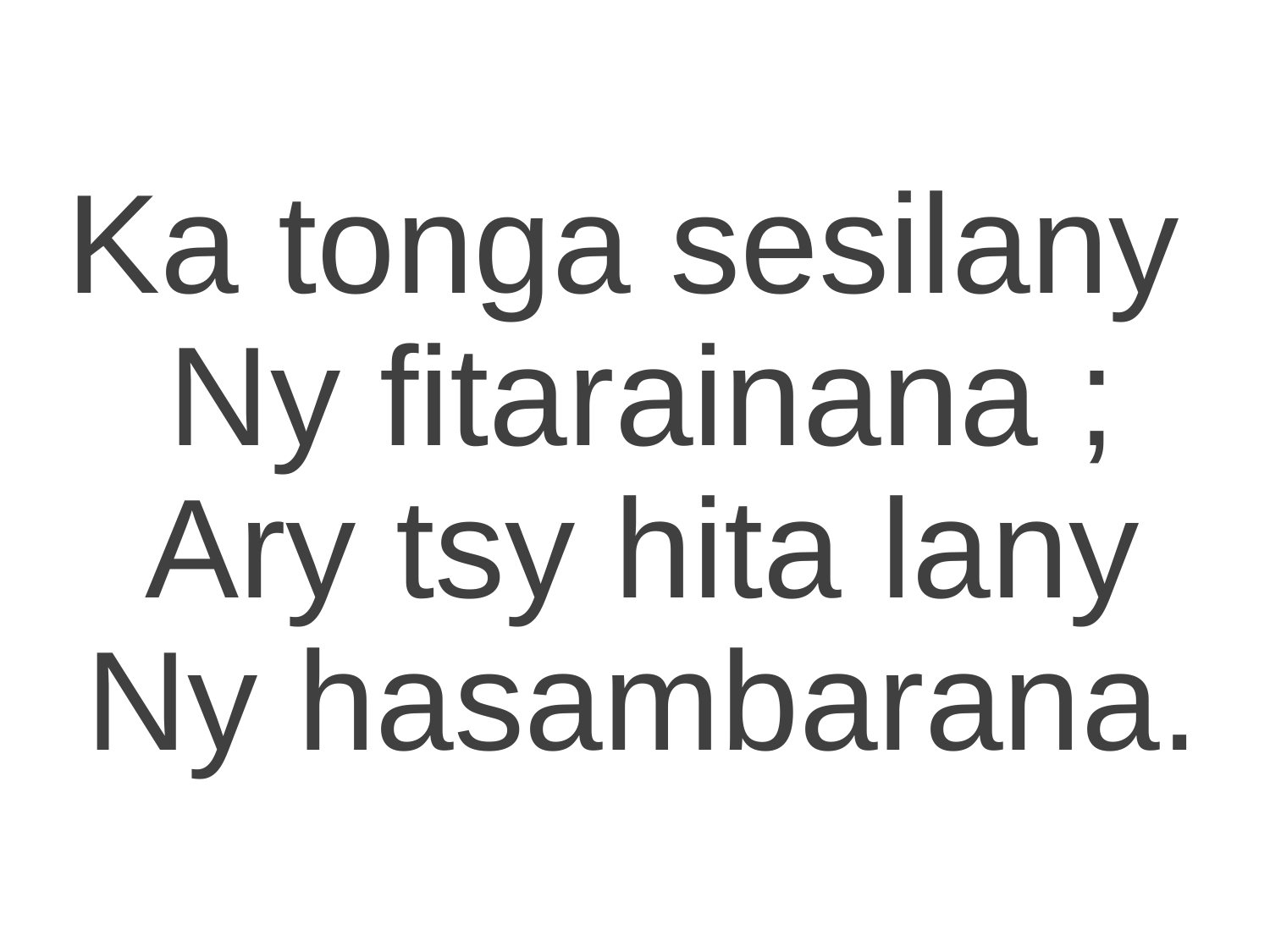

Ka tonga sesilany
Ny fitarainana ;
Ary tsy hita lany
Ny hasambarana.